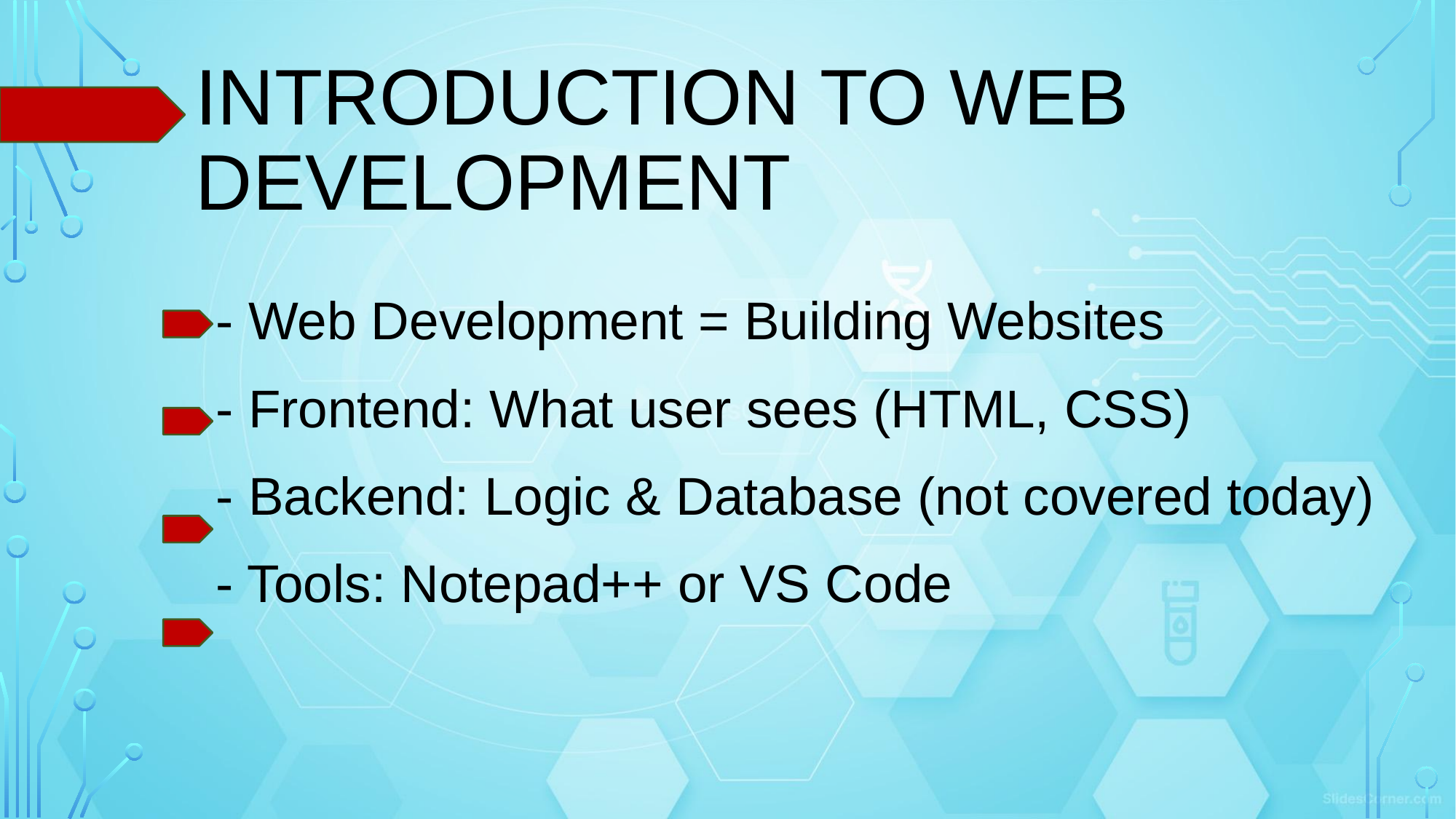

# Introduction to Web Development

- Web Development = Building Websites
- Frontend: What user sees (HTML, CSS)
- Backend: Logic & Database (not covered today)
- Tools: Notepad++ or VS Code